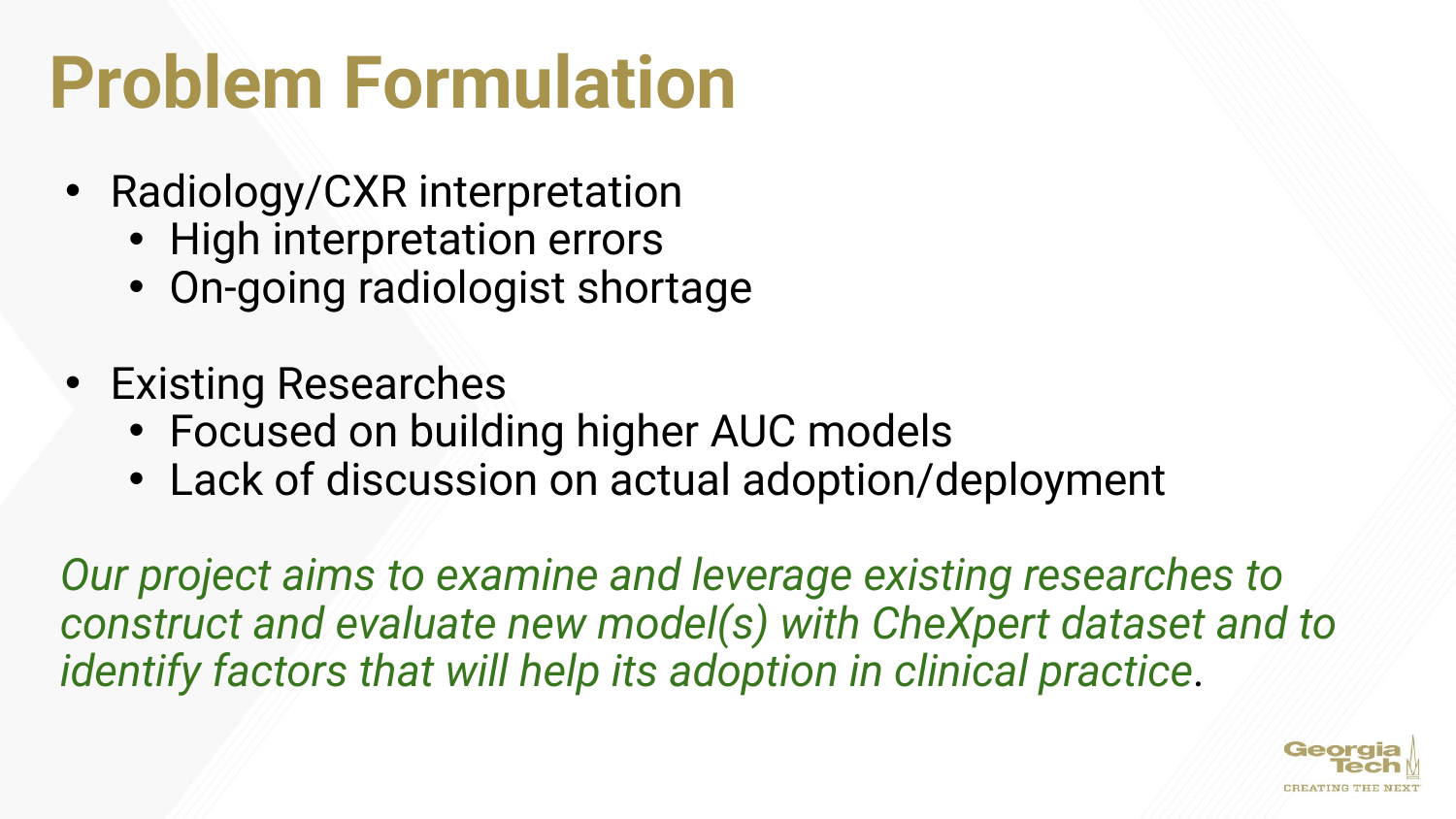

# Problem Formulation
Radiology/CXR interpretation
High interpretation errors
On-going radiologist shortage

Existing Researches
Focused on building higher AUC models
Lack of discussion on actual adoption/deployment

Our project aims to examine and leverage existing researches to construct and evaluate new model(s) with CheXpert dataset and to identify factors that will help its adoption in clinical practice.